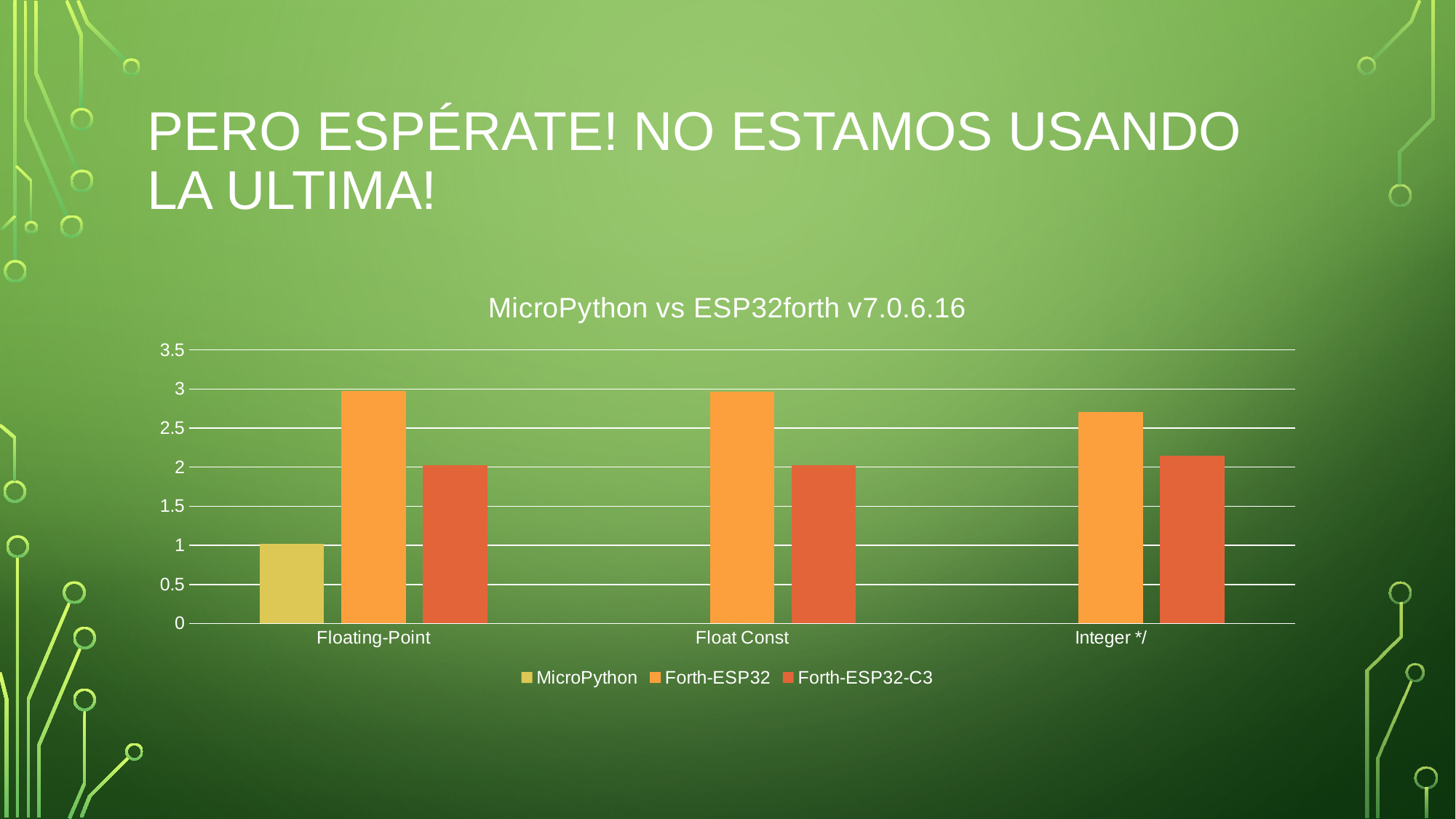

# Pero espérate! No estamos usando la ultima!

### Chart: MicroPython vs ESP32forth v7.0.6.16

| Category | MicroPython | Forth-ESP32 | Forth-ESP32-C3 |
|---|---|---|---|
| Floating-Point | 1.01626 | 2.976 | 2.024 |
| Float Const | None | 2.967 | 2.024 |
| Integer */ | None | 2.7027 | 2.150537 |